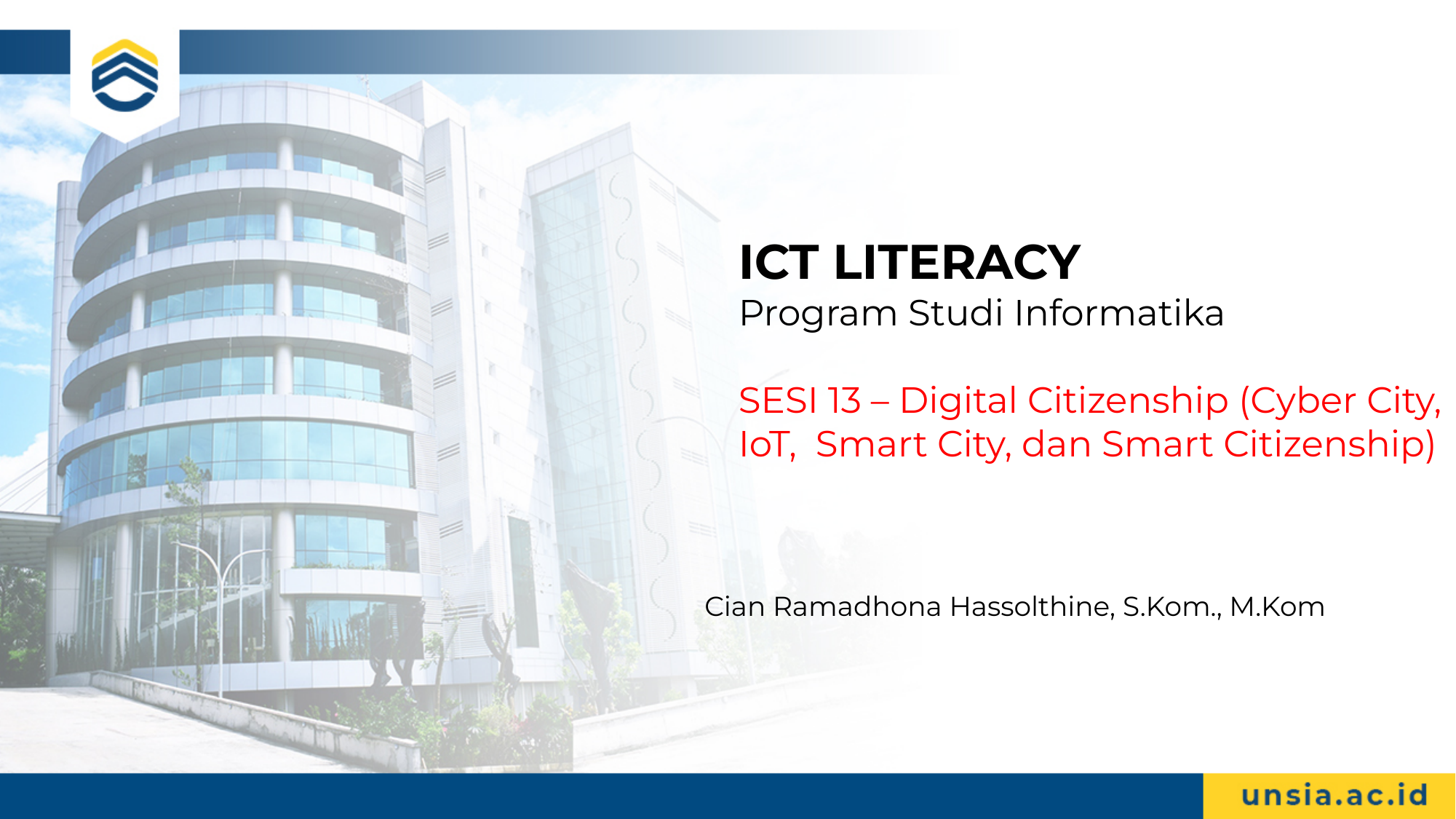

# ICT LITERACY Program Studi Informatika SESI 13 – Digital Citizenship (Cyber City, IoT,  Smart City, dan Smart Citizenship)
Cian Ramadhona Hassolthine, S.Kom., M.Kom